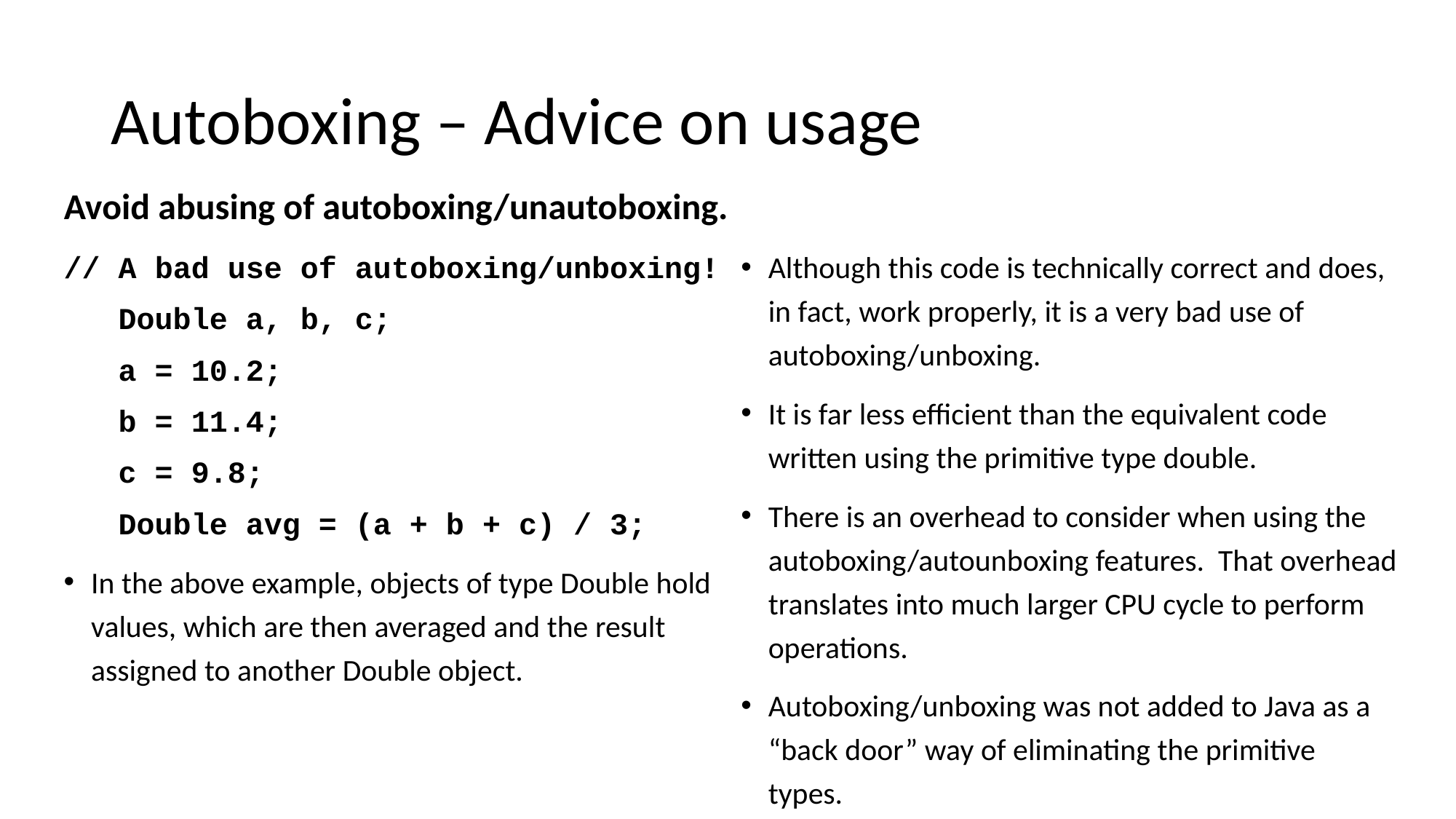

# Autoboxing – Advice on usage
Avoid abusing of autoboxing/unautoboxing.

// A bad use of autoboxing/unboxing!
Double a, b, c;
a = 10.2;
b = 11.4;
c = 9.8;
Double avg = (a + b + c) / 3;
In the above example, objects of type Double hold values, which are then averaged and the result assigned to another Double object.
Although this code is technically correct and does, in fact, work properly, it is a very bad use of autoboxing/unboxing.
It is far less efficient than the equivalent code written using the primitive type double.
There is an overhead to consider when using the autoboxing/autounboxing features.  That overhead translates into much larger CPU cycle to perform operations.
Autoboxing/unboxing was not added to Java as a “back door” way of eliminating the primitive types.